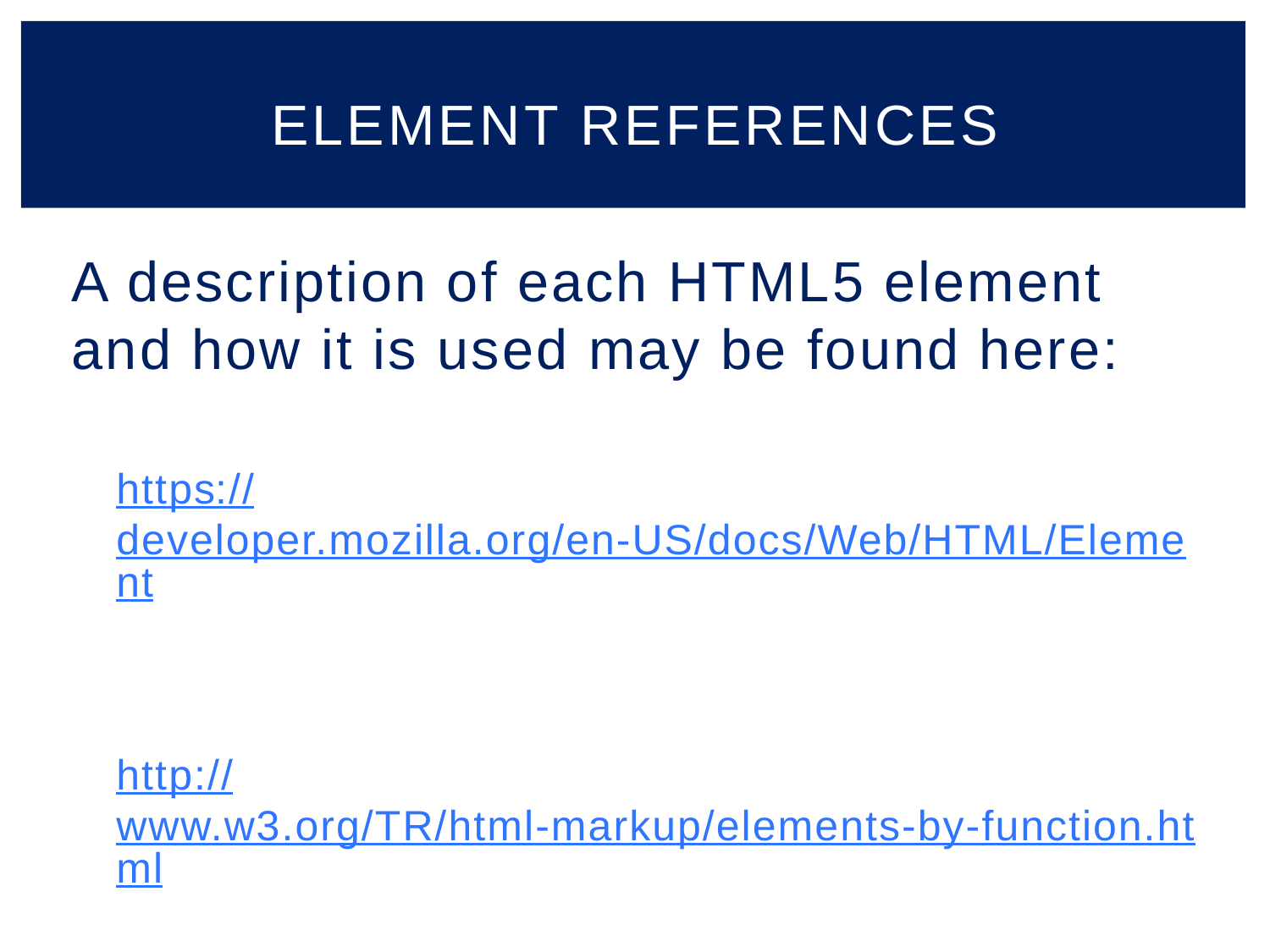

# Element references
A description of each HTML5 element and how it is used may be found here:

https://developer.mozilla.org/en-US/docs/Web/HTML/Element

http://www.w3.org/TR/html-markup/elements-by-function.html